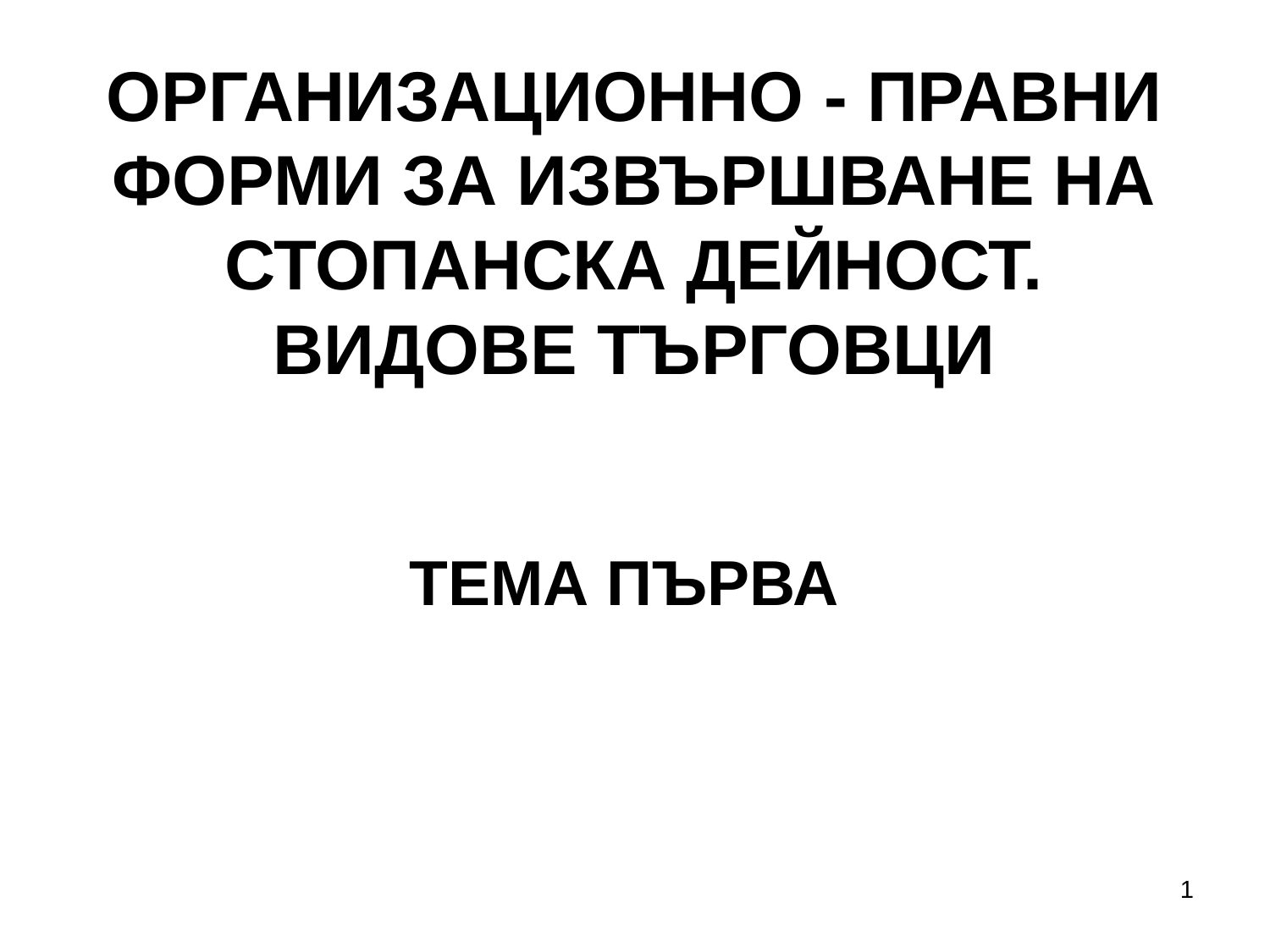

# ОРГАНИЗАЦИОННО - ПРАВНИ ФОРМИ ЗА ИЗВЪРШВАНЕ НА СТОПАНСКА ДЕЙНОСТ. ВИДОВЕ ТЪРГОВЦИ
ТЕМА ПЪРВА
1